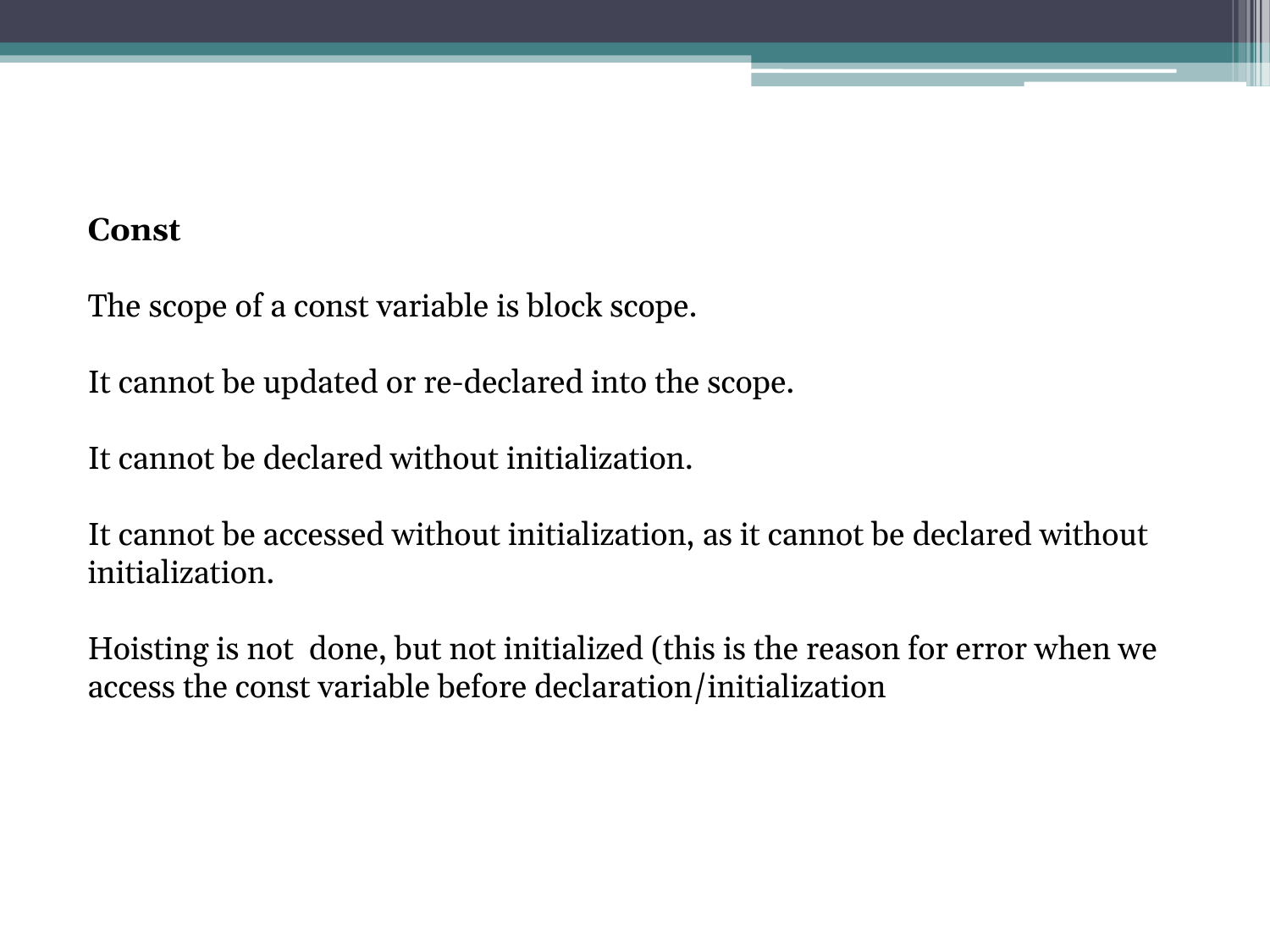

Const

The scope of a const variable is block scope.

It cannot be updated or re-declared into the scope.
It cannot be declared without initialization.
It cannot be accessed without initialization, as it cannot be declared without initialization.
Hoisting is not  done, but not initialized (this is the reason for error when we access the const variable before declaration/initialization